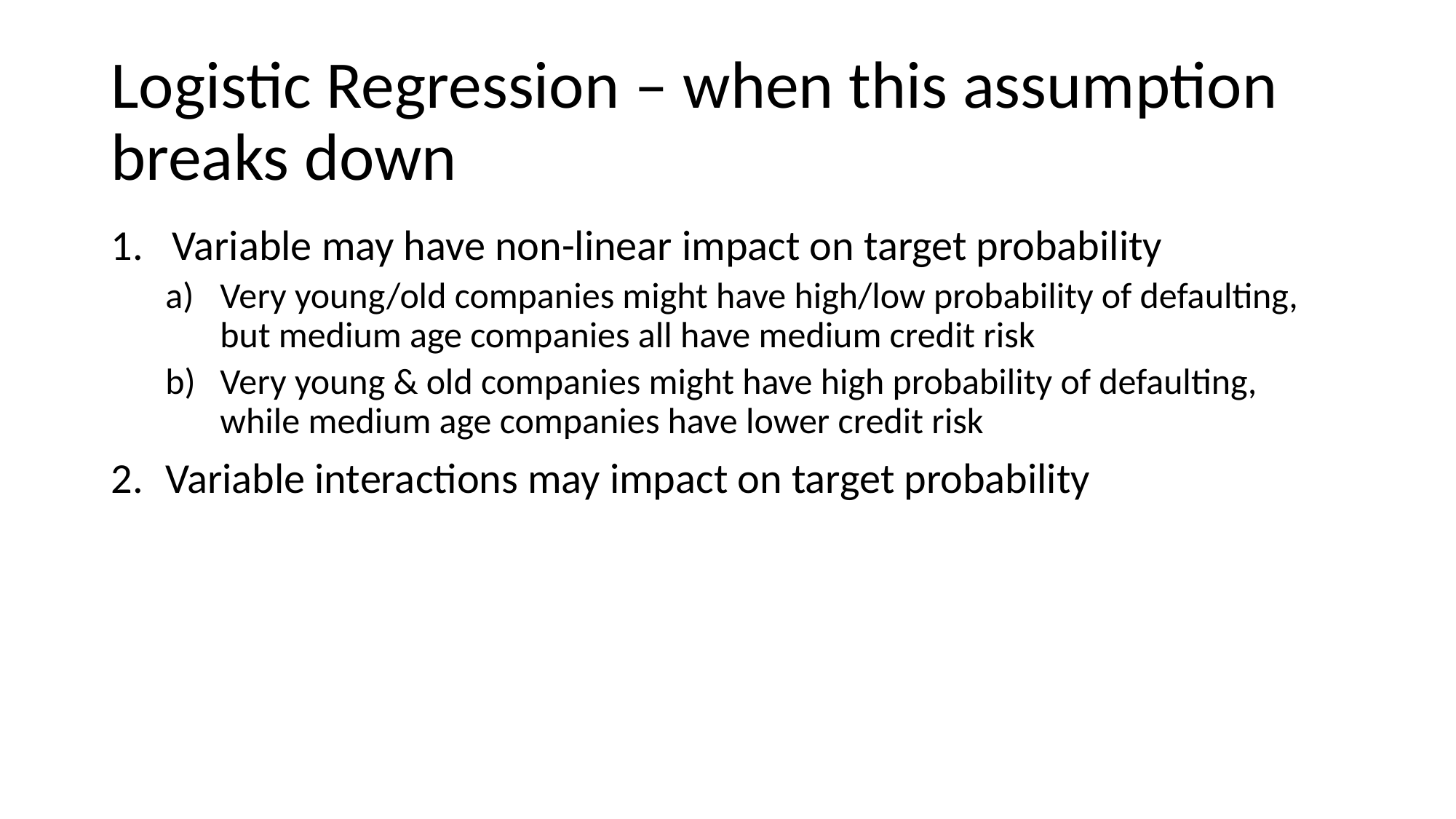

# Logistic Regression – when this assumption breaks down
Variable may have non-linear impact on target probability
Very young/old companies might have high/low probability of defaulting, but medium age companies all have medium credit risk
Very young & old companies might have high probability of defaulting, while medium age companies have lower credit risk
Variable interactions may impact on target probability